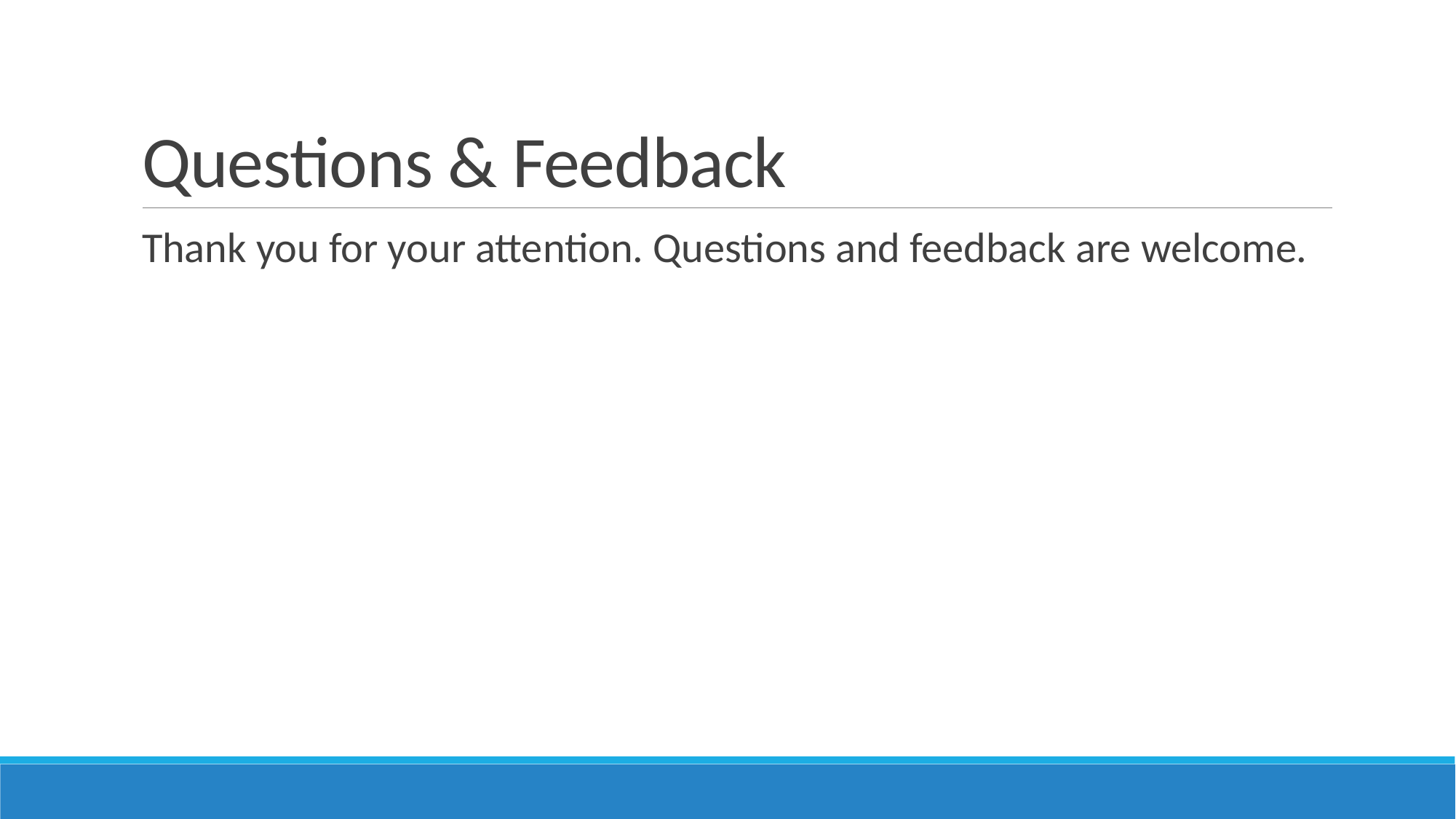

# Questions & Feedback
Thank you for your attention. Questions and feedback are welcome.